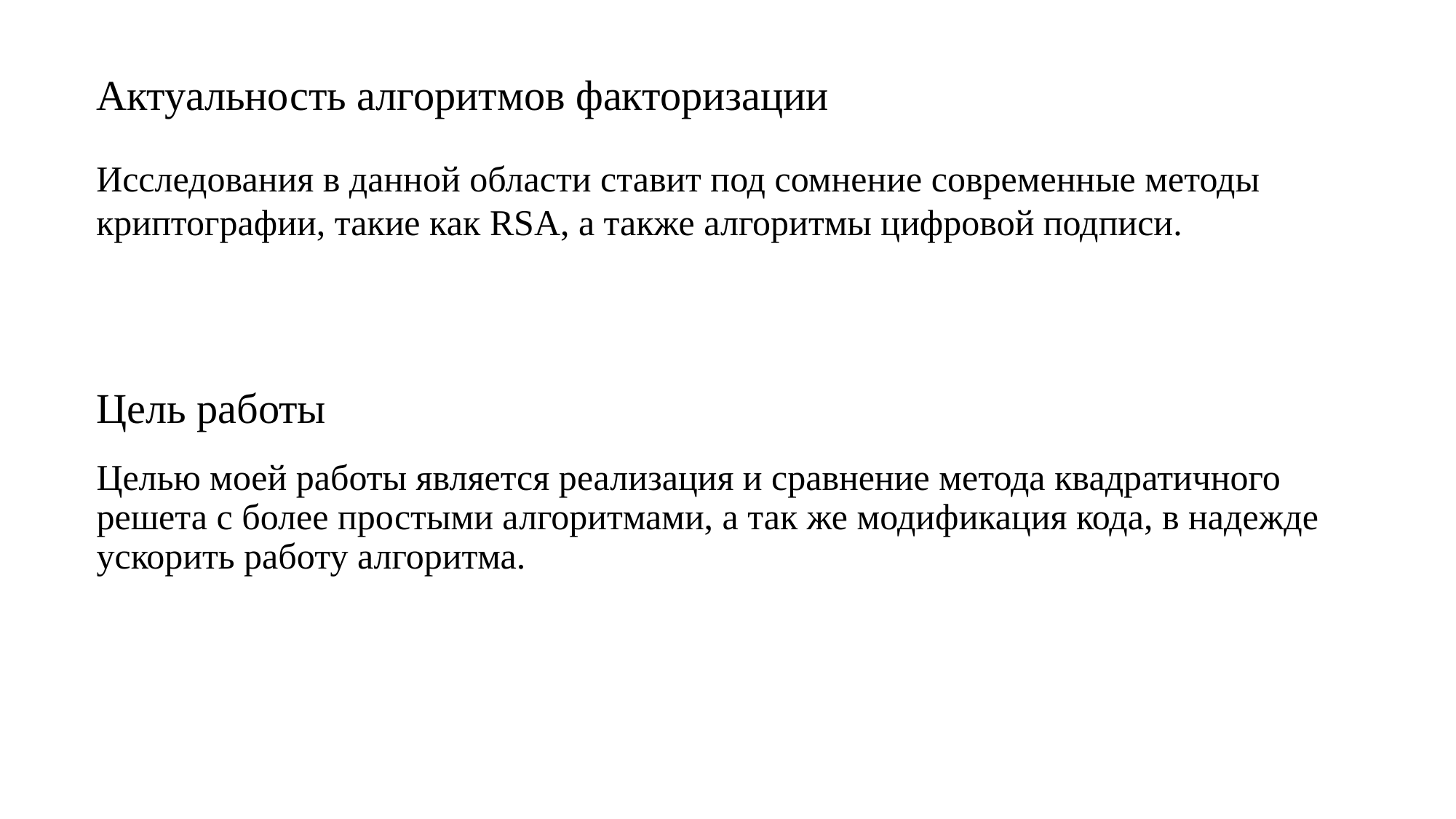

# Актуальность алгоритмов факторизации
Исследования в данной области ставит под сомнение современные методы криптографии, такие как RSA, а также алгоритмы цифровой подписи.
Цель работы
Целью моей работы является реализация и сравнение метода квадратичного решета с более простыми алгоритмами, а так же модификация кода, в надежде ускорить работу алгоритма.